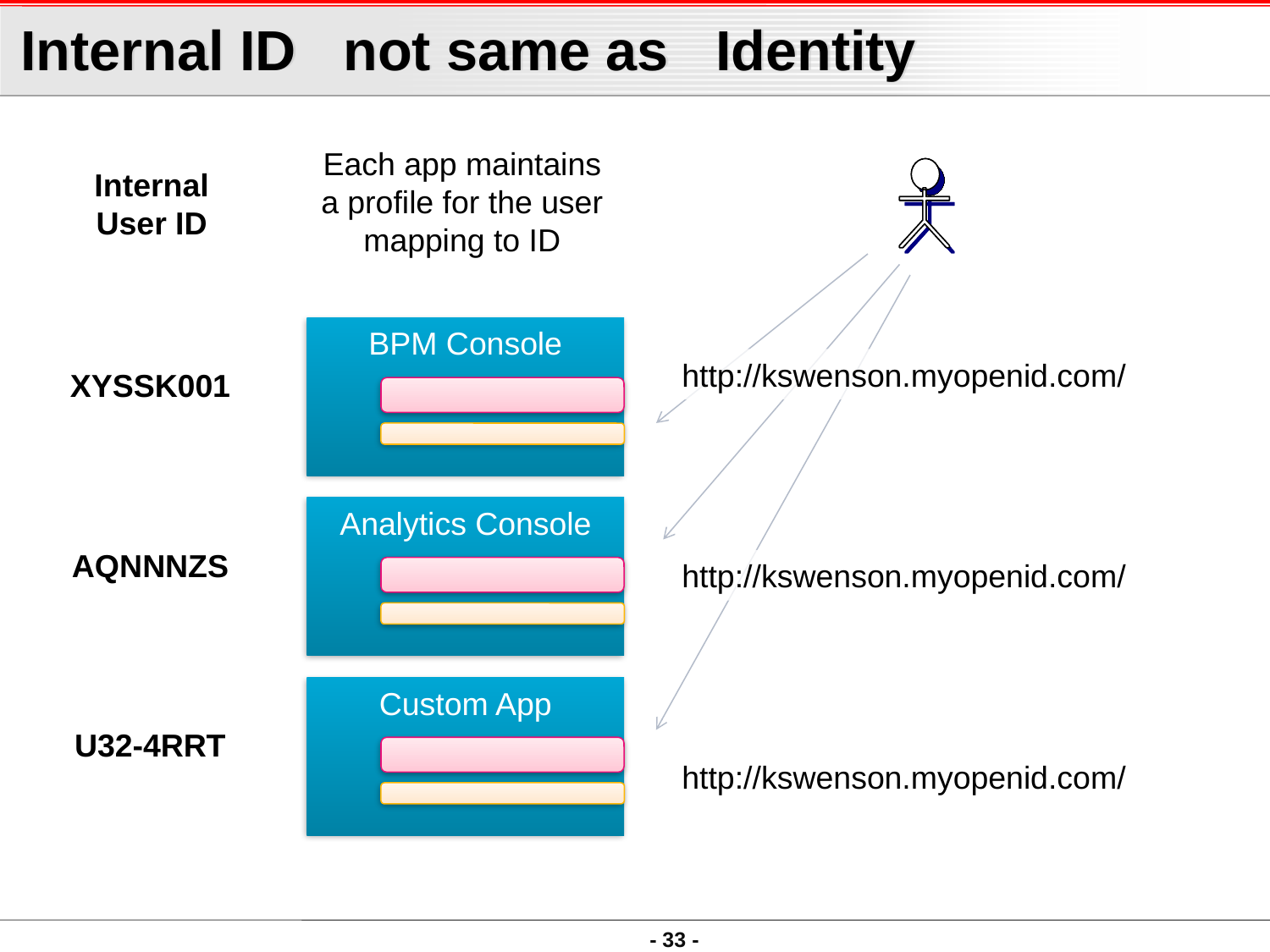

# Internal ID   not same as   Identity
Each app maintains
a profile for the user
mapping to ID
Internal
User ID

BPM Console
http://kswenson.myopenid.com/
XYSSK001

Analytics Console
AQNNNZS
http://kswenson.myopenid.com/

Custom App
U32-4RRT

http://kswenson.myopenid.com/